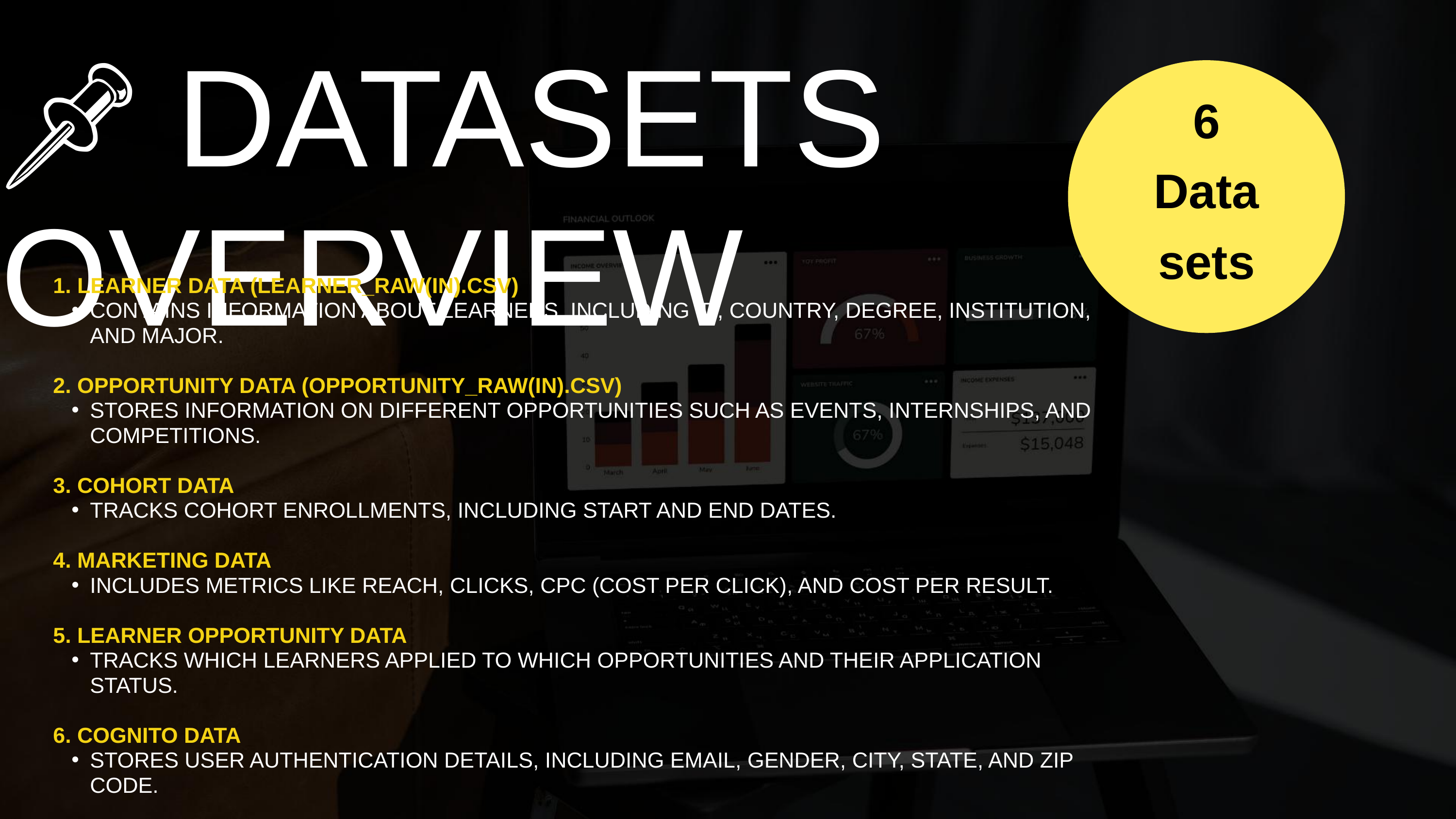

📌 DATASETS OVERVIEW

6
Data
sets
1. LEARNER DATA (LEARNER_RAW(IN).CSV)
CONTAINS INFORMATION ABOUT LEARNERS, INCLUDING ID, COUNTRY, DEGREE, INSTITUTION, AND MAJOR.

2. OPPORTUNITY DATA (OPPORTUNITY_RAW(IN).CSV)
STORES INFORMATION ON DIFFERENT OPPORTUNITIES SUCH AS EVENTS, INTERNSHIPS, AND COMPETITIONS.

3. COHORT DATA
TRACKS COHORT ENROLLMENTS, INCLUDING START AND END DATES.

4. MARKETING DATA
INCLUDES METRICS LIKE REACH, CLICKS, CPC (COST PER CLICK), AND COST PER RESULT.

5. LEARNER OPPORTUNITY DATA
TRACKS WHICH LEARNERS APPLIED TO WHICH OPPORTUNITIES AND THEIR APPLICATION STATUS.

6. COGNITO DATA
STORES USER AUTHENTICATION DETAILS, INCLUDING EMAIL, GENDER, CITY, STATE, AND ZIP CODE.